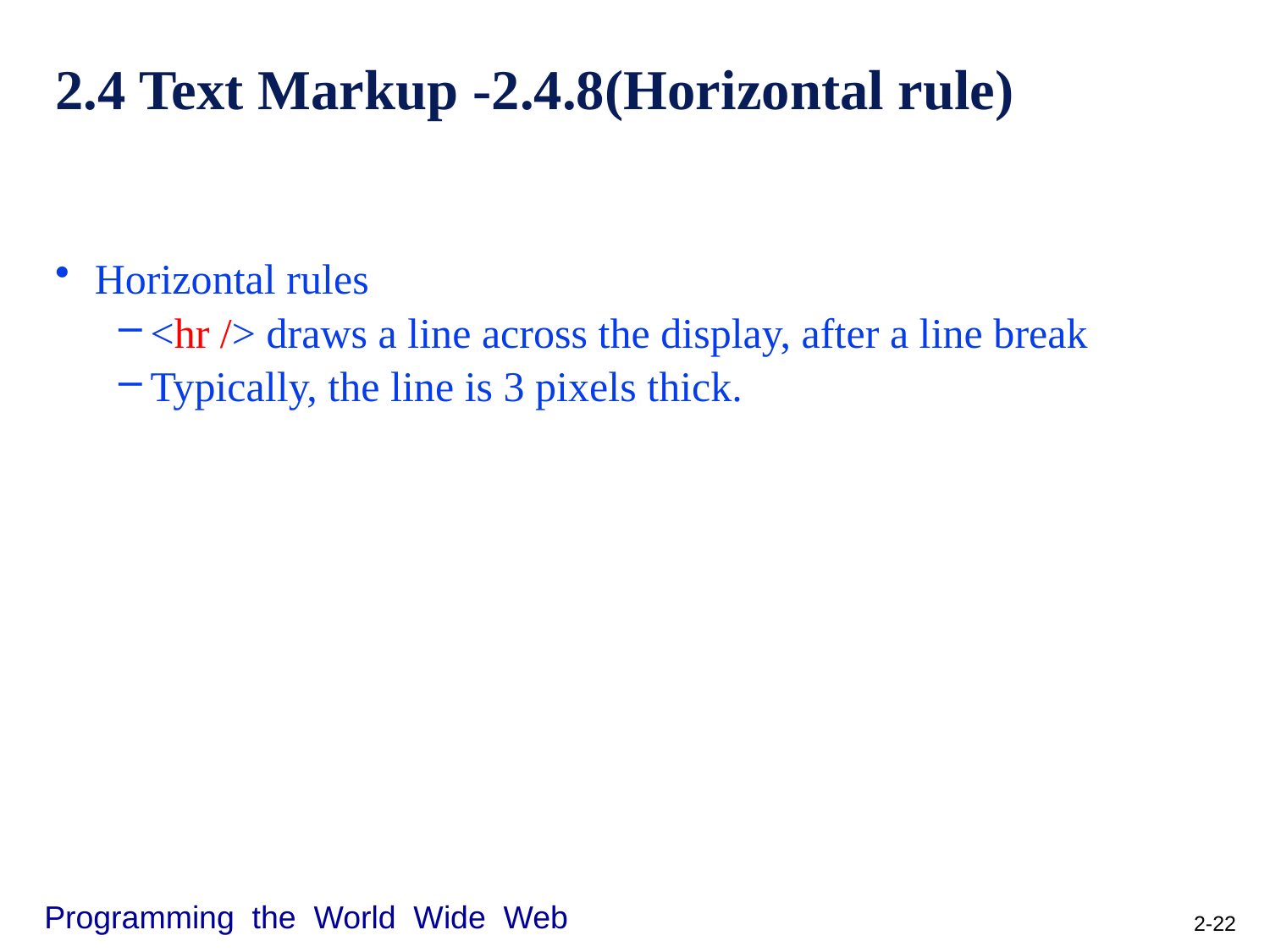

# 2.4 Text Markup -2.4.8(Horizontal rule)

Horizontal rules
<hr /> draws a line across the display, after a line break
Typically, the line is 3 pixels thick.